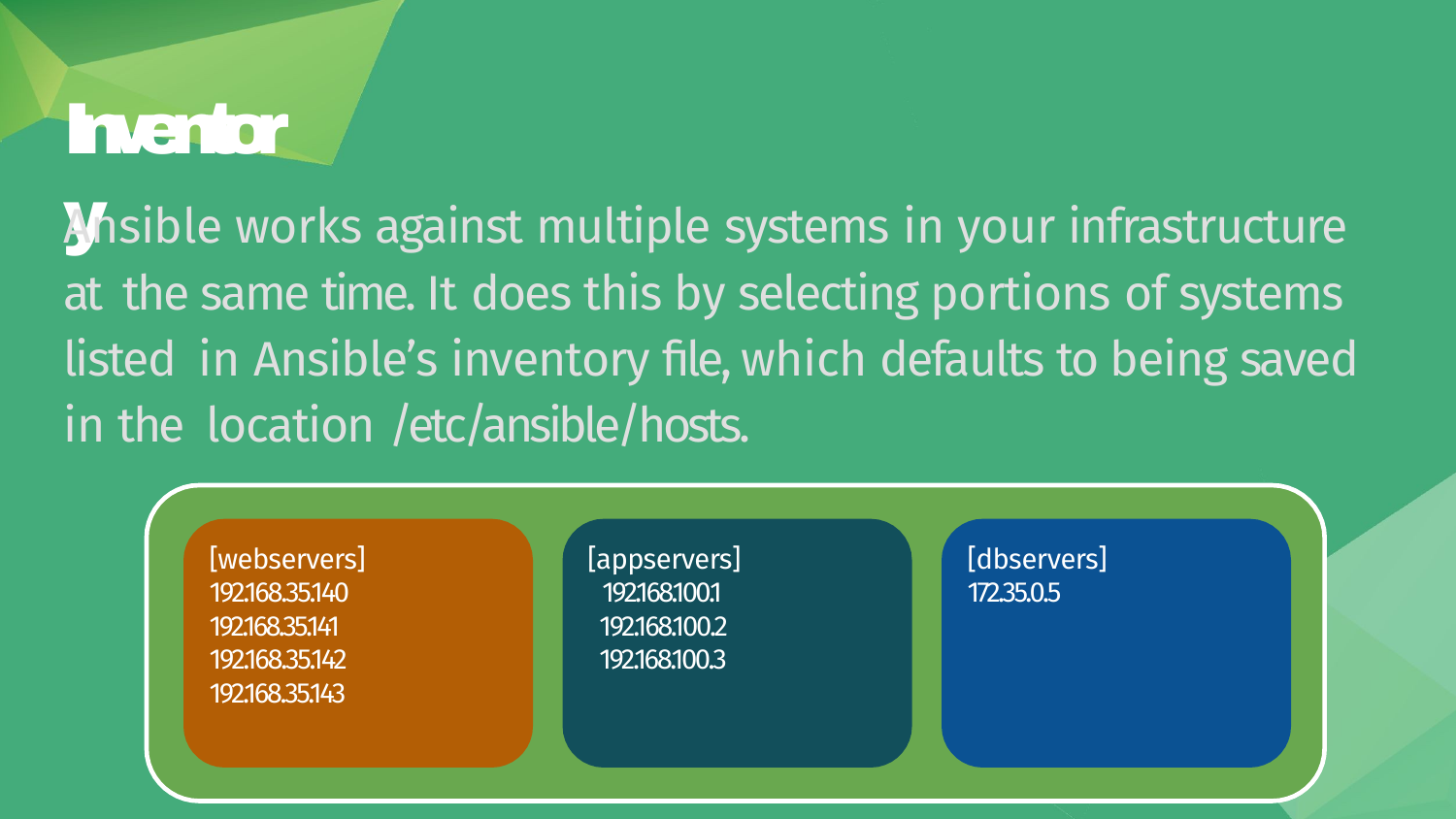

# Inventory
Ansible works against multiple systems in your infrastructure at  the same time. It does this by selecting portions of systems listed  in Ansible’s inventory file, which defaults to being saved in the  location /etc/ansible/hosts.

| [webservers] | [appservers] | [dbservers] |
| --- | --- | --- |
| 192.168.35.140 | 192.168.100.1 | 172.35.0.5 |
| 192.168.35.141 | 192.168.100.2 |  |
| 192.168.35.142 | 192.168.100.3 |  |
| 192.168.35.143 |  |  |